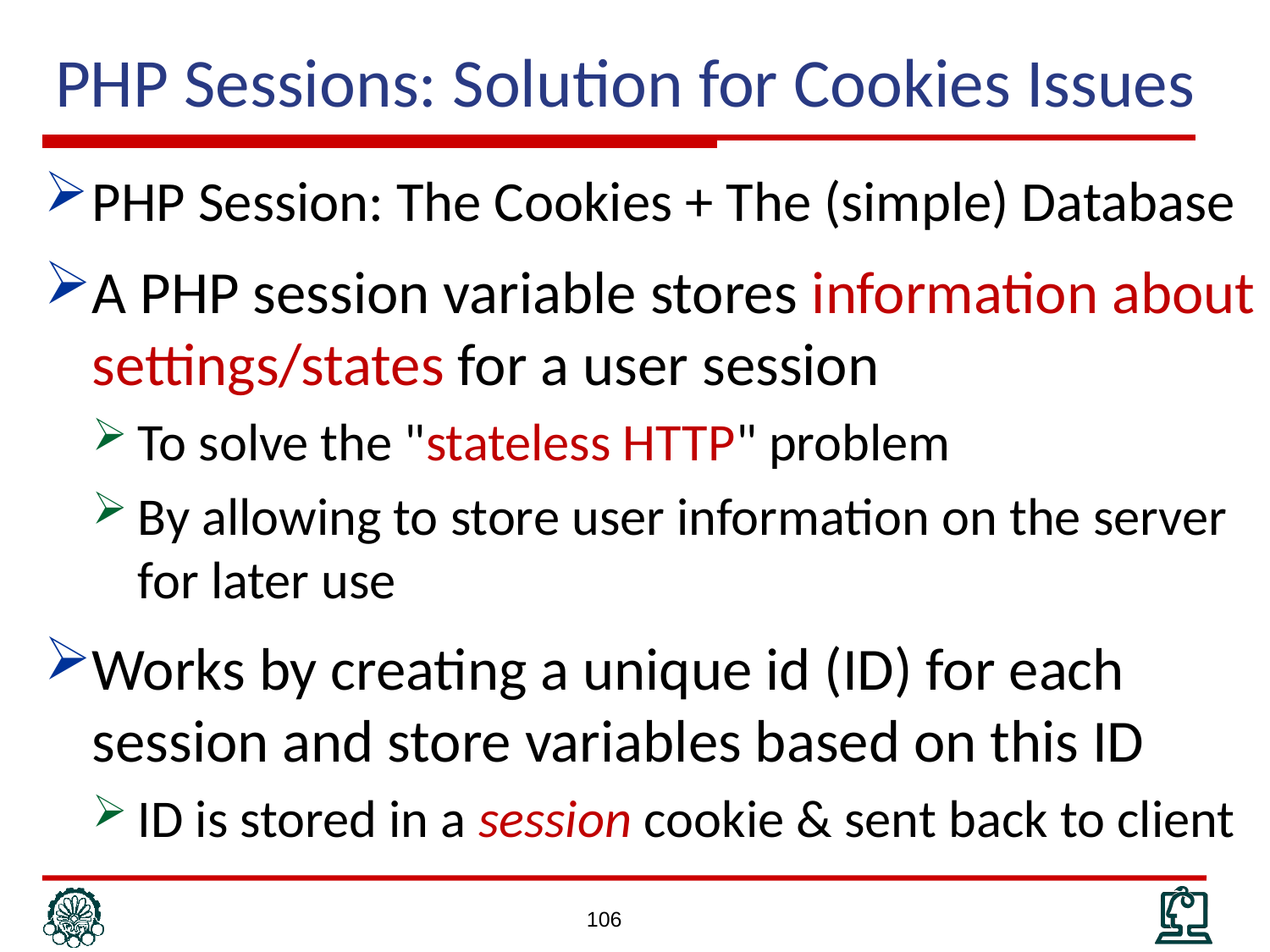

# PHP Sessions: Solution for Cookies Issues
PHP Session: The Cookies + The (simple) Database
A PHP session variable stores information about settings/states for a user session
To solve the "stateless HTTP" problem
By allowing to store user information on the server for later use
Works by creating a unique id (ID) for each session and store variables based on this ID
ID is stored in a session cookie & sent back to client
106